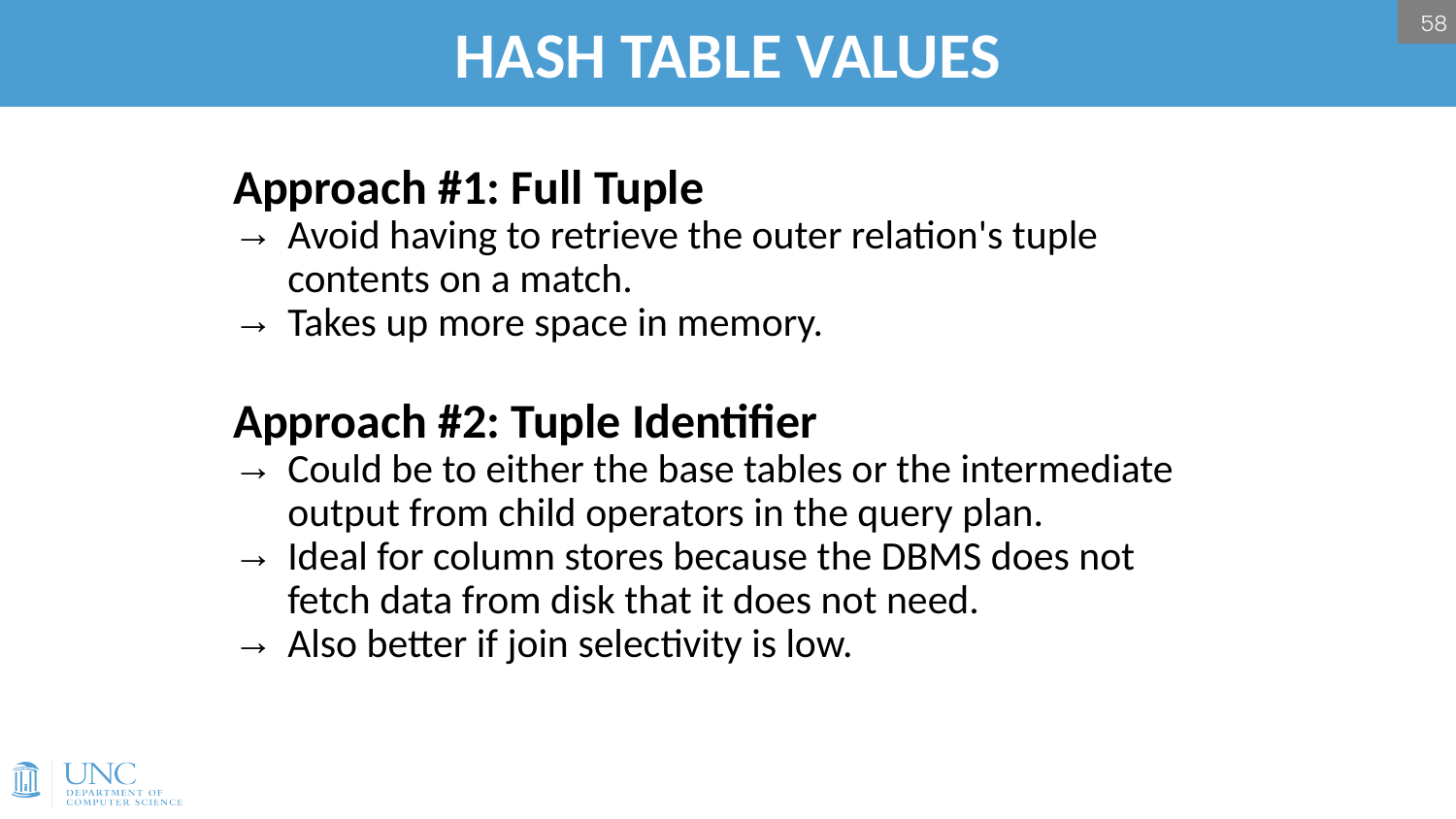

58
# HASH TABLE VALUES
Approach #1: Full Tuple
Avoid having to retrieve the outer relation's tuple contents on a match.
Takes up more space in memory.

Approach #2: Tuple Identifier
Could be to either the base tables or the intermediate output from child operators in the query plan.
Ideal for column stores because the DBMS does not fetch data from disk that it does not need.
Also better if join selectivity is low.